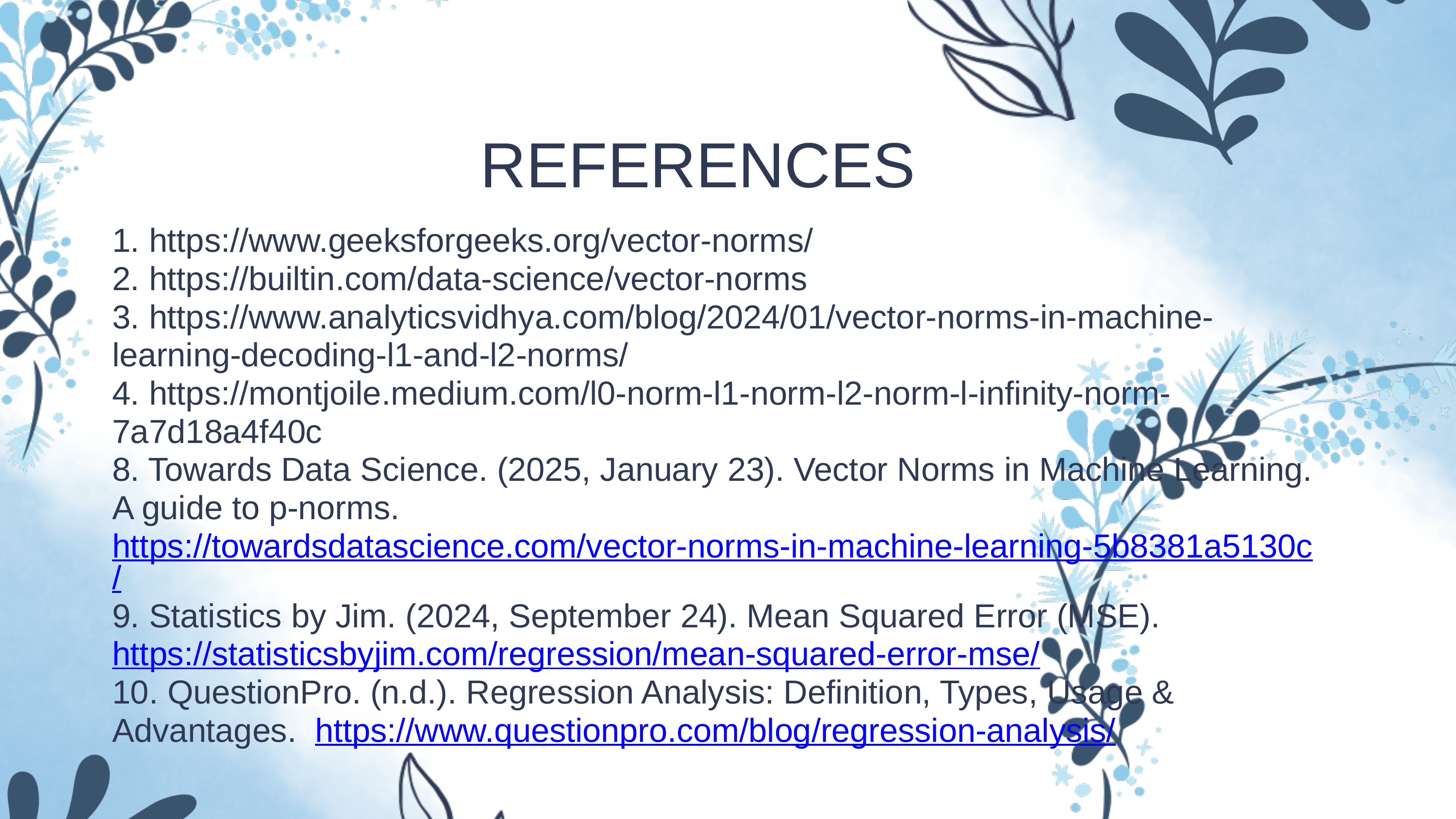

REFERENCES
1. https://www.geeksforgeeks.org/vector-norms/
2. https://builtin.com/data-science/vector-norms
3. https://www.analyticsvidhya.com/blog/2024/01/vector-norms-in-machine-learning-decoding-l1-and-l2-norms/
4. https://montjoile.medium.com/l0-norm-l1-norm-l2-norm-l-infinity-norm-7a7d18a4f40c
8. Towards Data Science. (2025, January 23). Vector Norms in Machine Learning. A guide to p-norms. https://towardsdatascience.com/vector-norms-in-machine-learning-5b8381a5130c/
9. Statistics by Jim. (2024, September 24). Mean Squared Error (MSE).  https://statisticsbyjim.com/regression/mean-squared-error-mse/
10. QuestionPro. (n.d.). Regression Analysis: Definition, Types, Usage & Advantages.  https://www.questionpro.com/blog/regression-analysis/